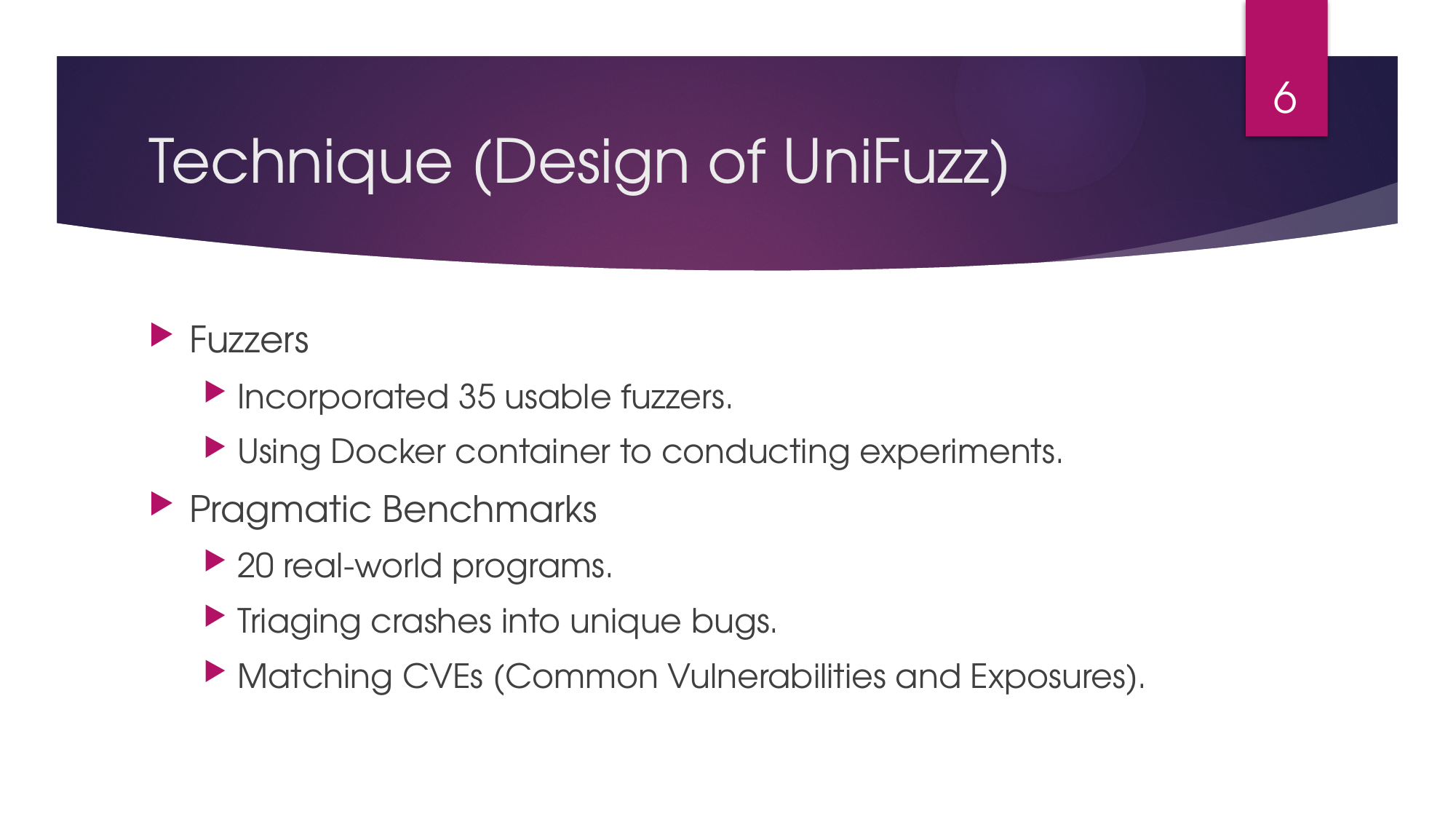

6
# Technique (Design of UniFuzz)
Fuzzers
Incorporated 35 usable fuzzers.
Using Docker container to conducting experiments.
Pragmatic Benchmarks
20 real-world programs.
Triaging crashes into unique bugs.
Matching CVEs (Common Vulnerabilities and Exposures).